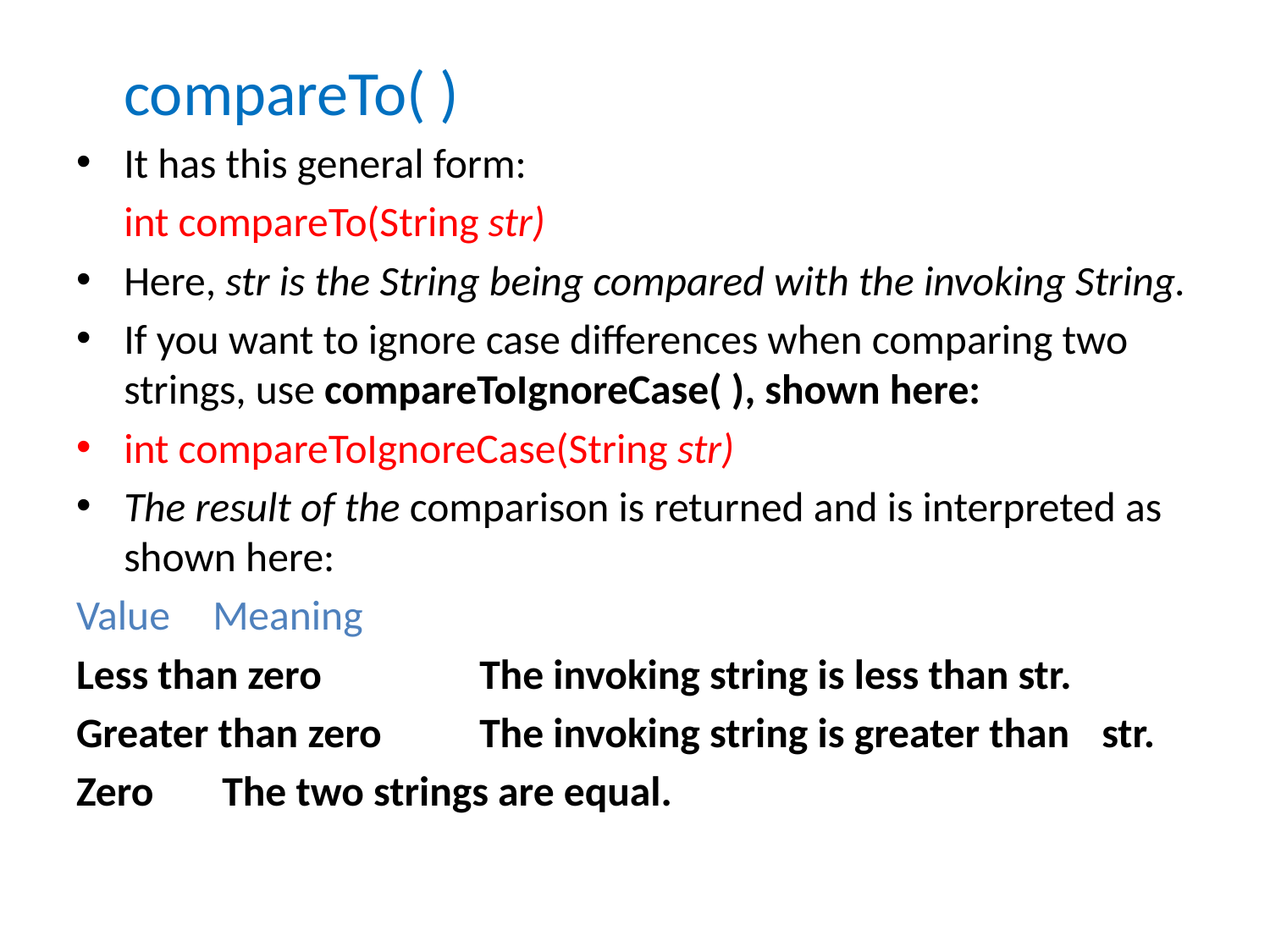

compareTo( )
It has this general form:
	int compareTo(String str)
Here, str is the String being compared with the invoking String.
If you want to ignore case differences when comparing two strings, use compareToIgnoreCase( ), shown here:
int compareToIgnoreCase(String str)
The result of the comparison is returned and is interpreted as shown here:
Value 					Meaning
Less than zero	 		The invoking string is less than str.
Greater than zero 		The invoking string is greater than 				str.
Zero				 The two strings are equal.